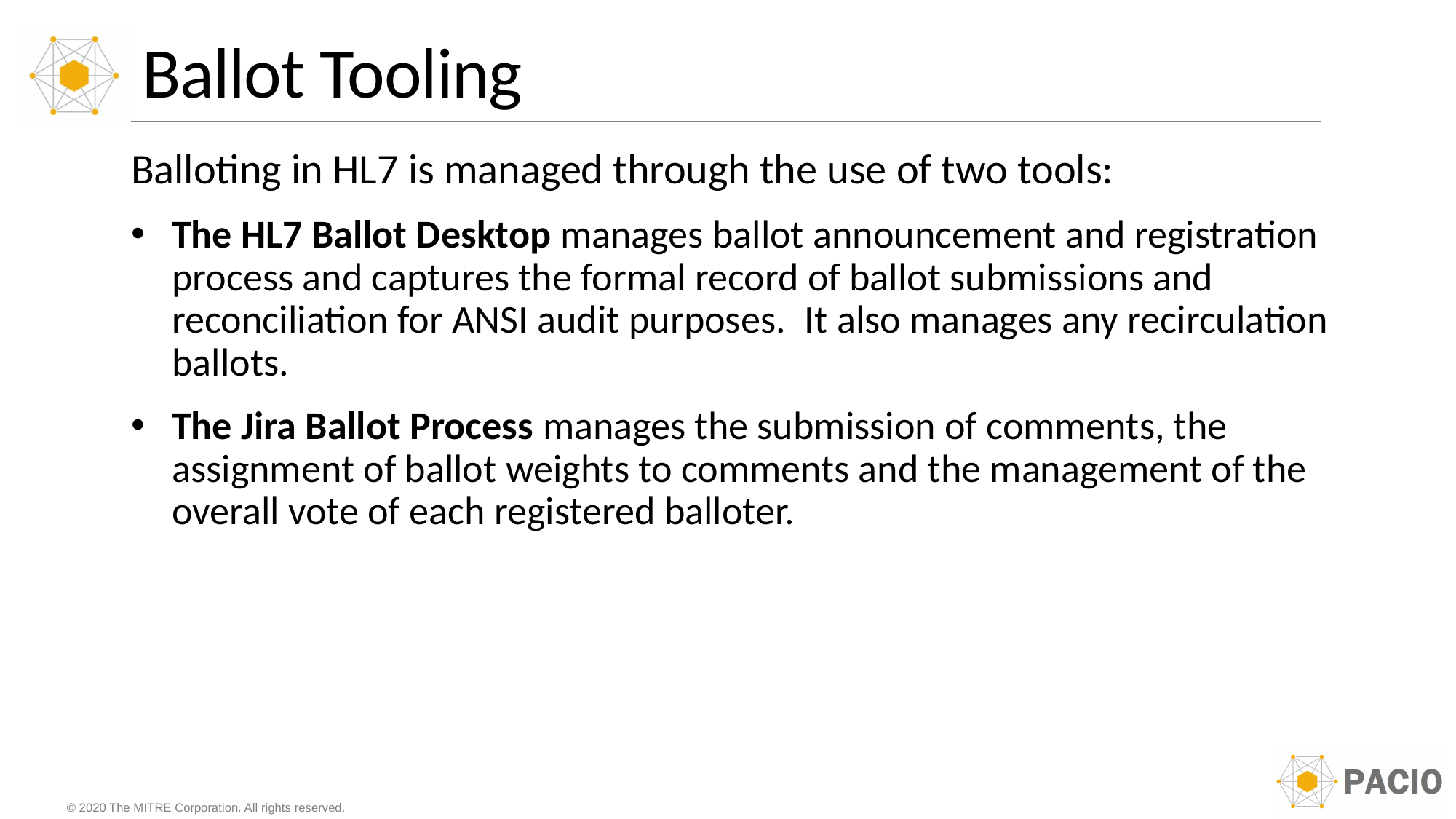

# Ballot Tooling
Balloting in HL7 is managed through the use of two tools:
The HL7 Ballot Desktop manages ballot announcement and registration process and captures the formal record of ballot submissions and reconciliation for ANSI audit purposes.  It also manages any recirculation ballots.
The Jira Ballot Process manages the submission of comments, the assignment of ballot weights to comments and the management of the overall vote of each registered balloter.